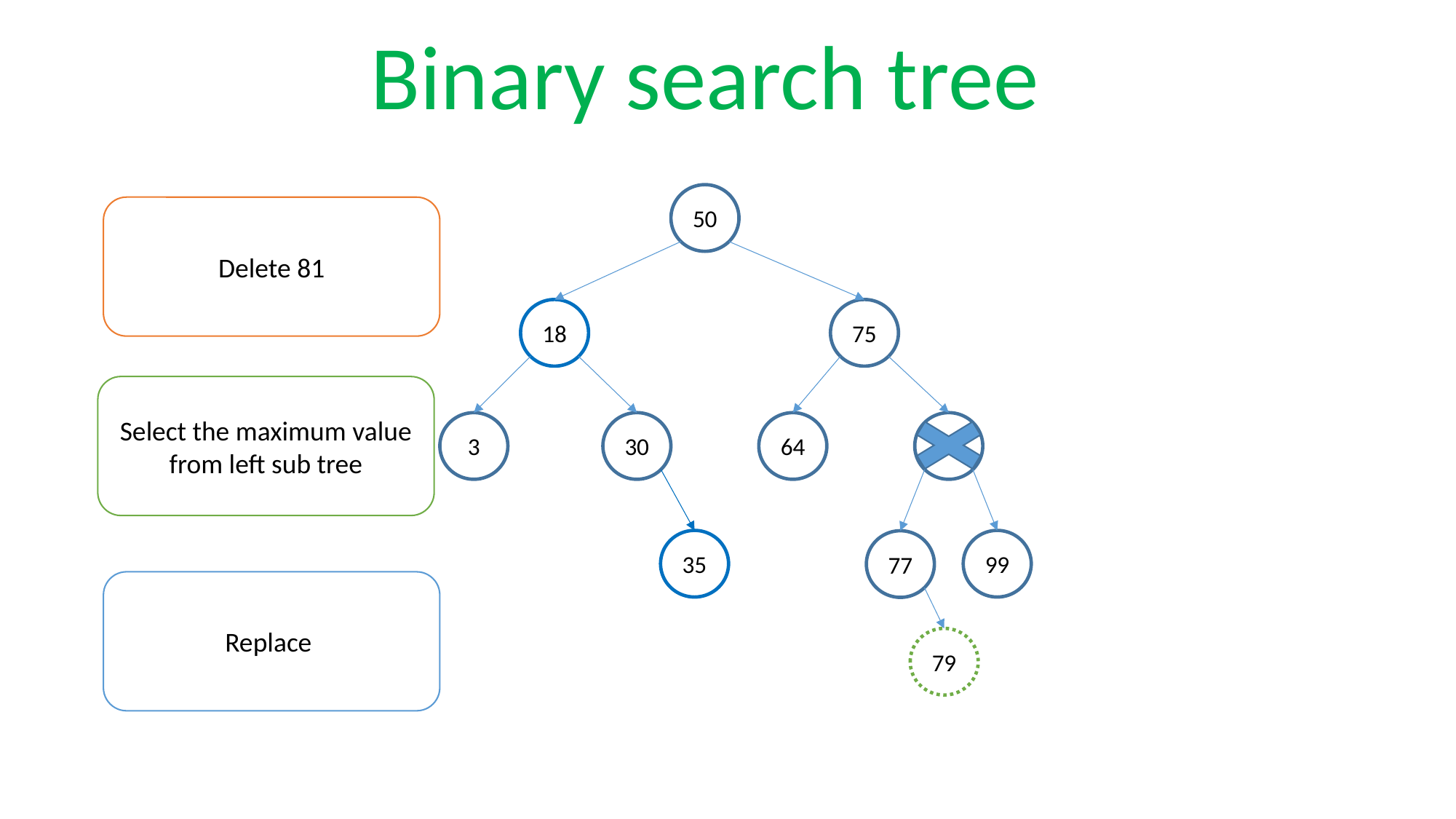

# Binary search tree

50
Delete 81
18
75
Select the maximum value from left sub tree
3
30
64

81
35
99
77
Replace
79